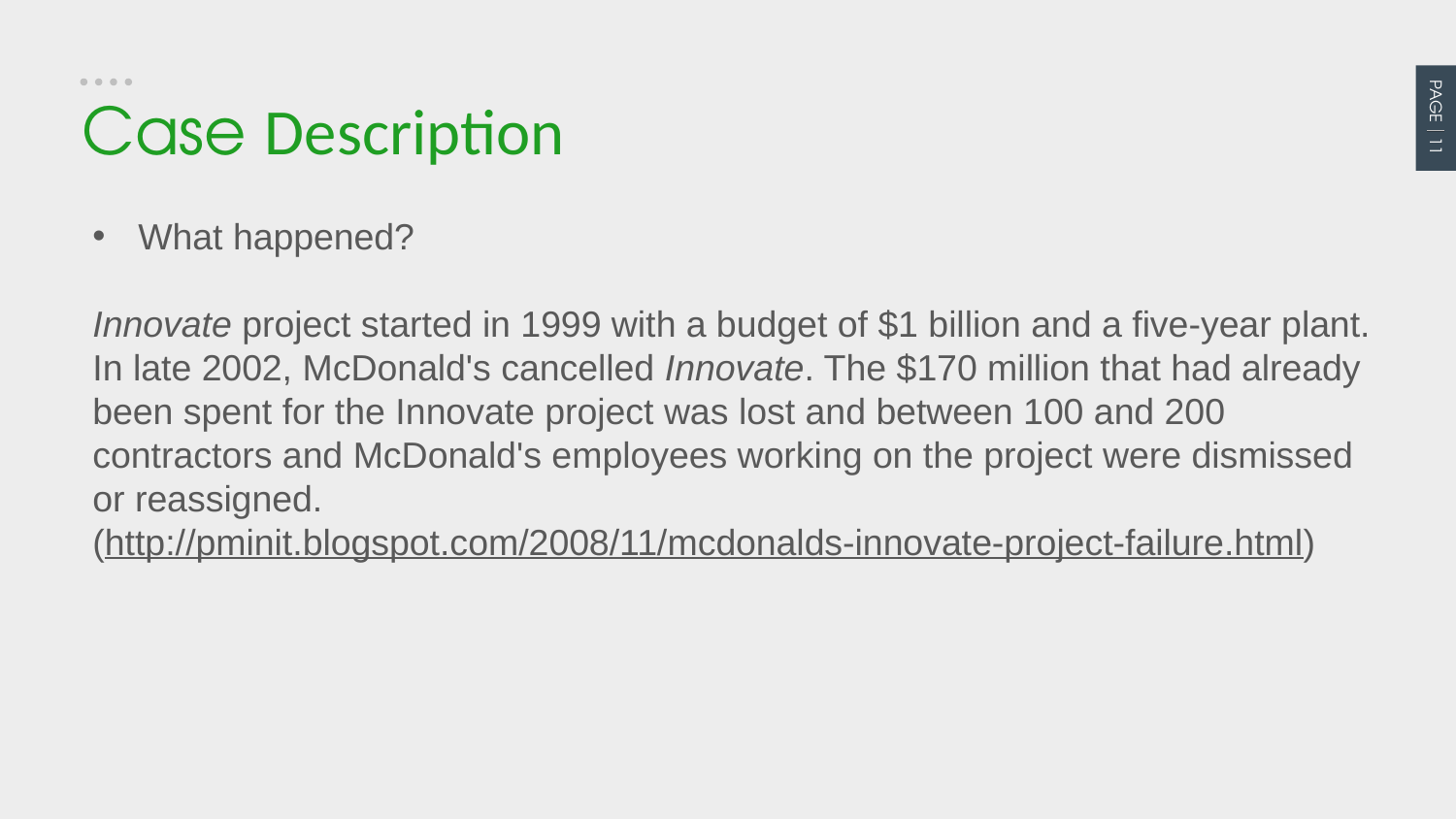

PAGE   11
Case Description

What happened?

Innovate project started in 1999 with a budget of $1 billion and a five-year plant. In late 2002, McDonald's cancelled Innovate. The $170 million that had already been spent for the Innovate project was lost and between 100 and 200 contractors and McDonald's employees working on the project were dismissed or reassigned. 
(http://pminit.blogspot.com/2008/11/mcdonalds-innovate-project-failure.html)